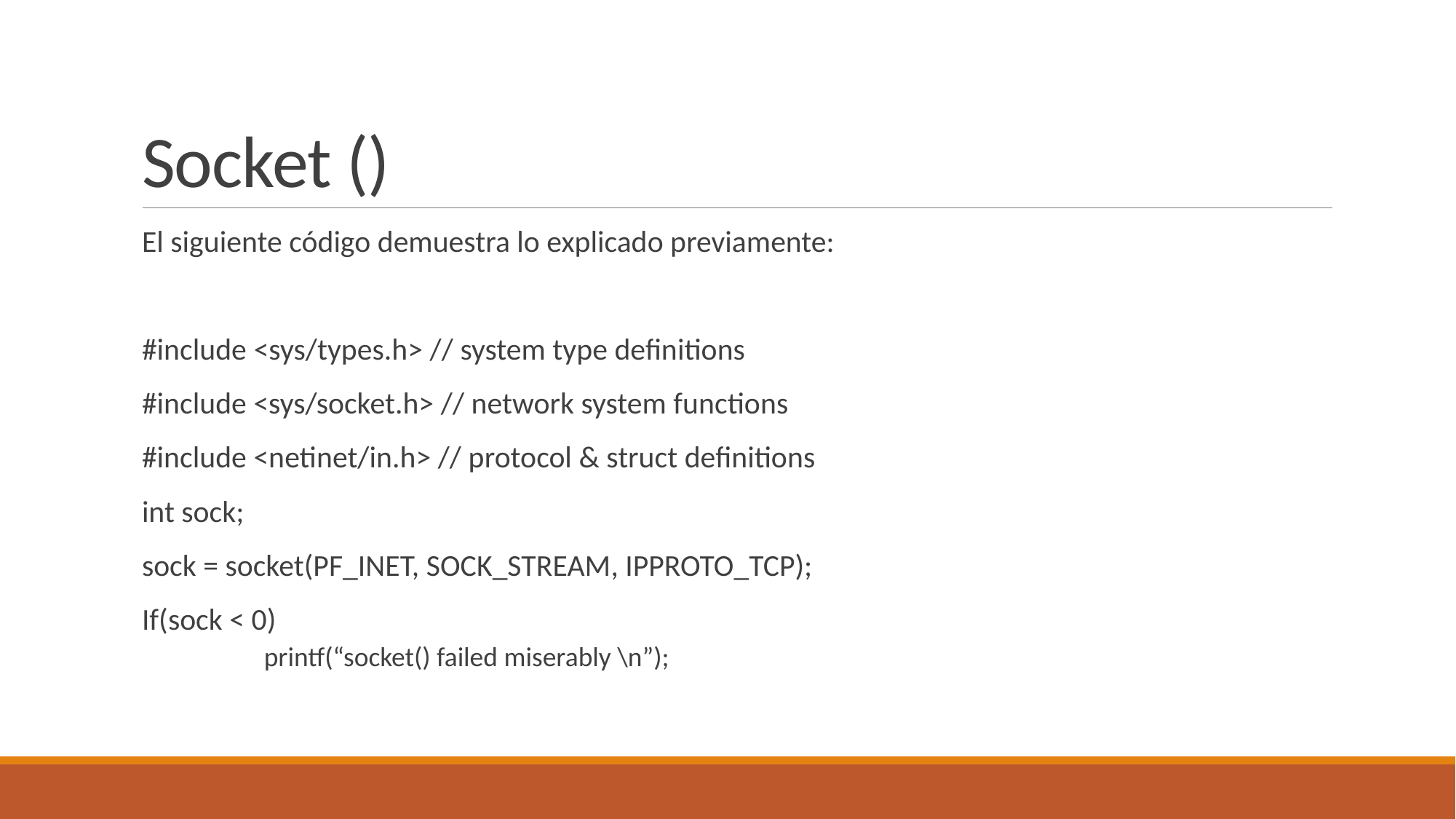

# Socket ()
El siguiente código demuestra lo explicado previamente:

#include <sys/types.h> // system type definitions
#include <sys/socket.h> // network system functions
#include <netinet/in.h> // protocol & struct definitions
int sock;
sock = socket(PF_INET, SOCK_STREAM, IPPROTO_TCP);
If(sock < 0)
	printf(“socket() failed miserably \n”);